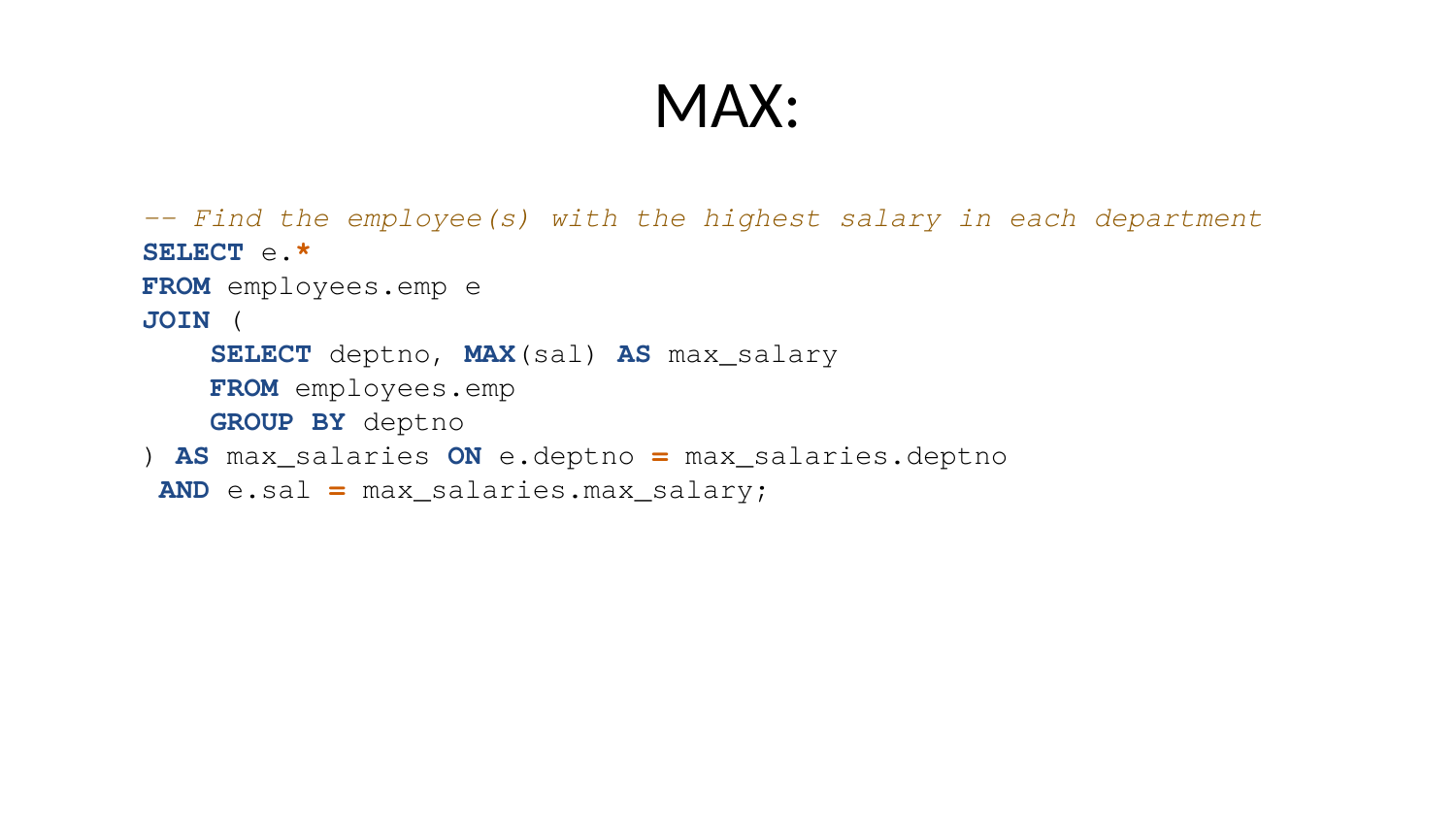

# MAX:
-- Find the employee(s) with the highest salary in each department
SELECT e.*
FROM employees.emp e
JOIN (
    SELECT deptno, MAX(sal) AS max_salary
    FROM employees.emp
    GROUP BY deptno
) AS max_salaries ON e.deptno = max_salaries.deptno
 AND e.sal = max_salaries.max_salary;